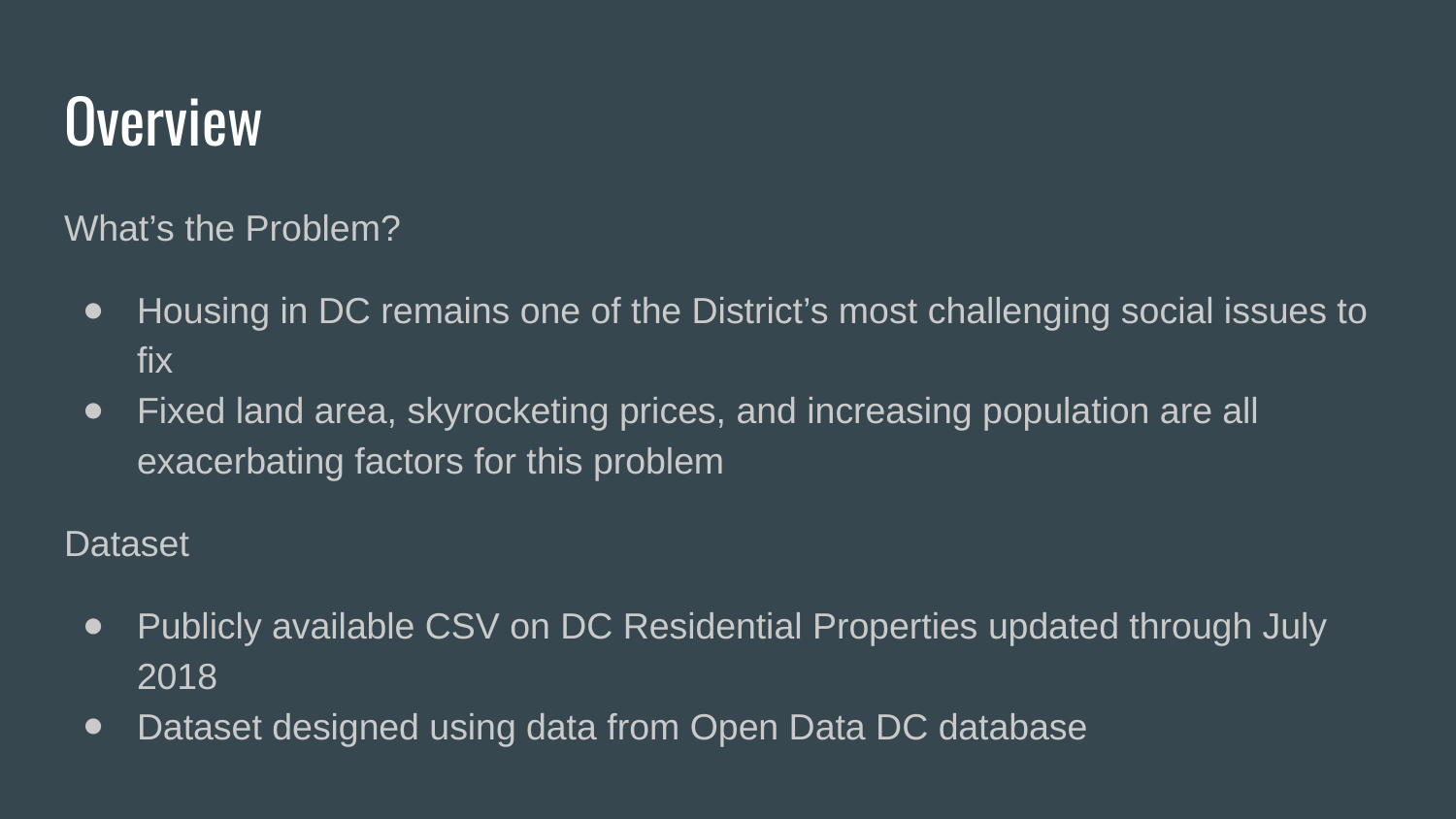

# Overview
What’s the Problem?
Housing in DC remains one of the District’s most challenging social issues to fix
Fixed land area, skyrocketing prices, and increasing population are all exacerbating factors for this problem
Dataset
Publicly available CSV on DC Residential Properties updated through July 2018
Dataset designed using data from Open Data DC database